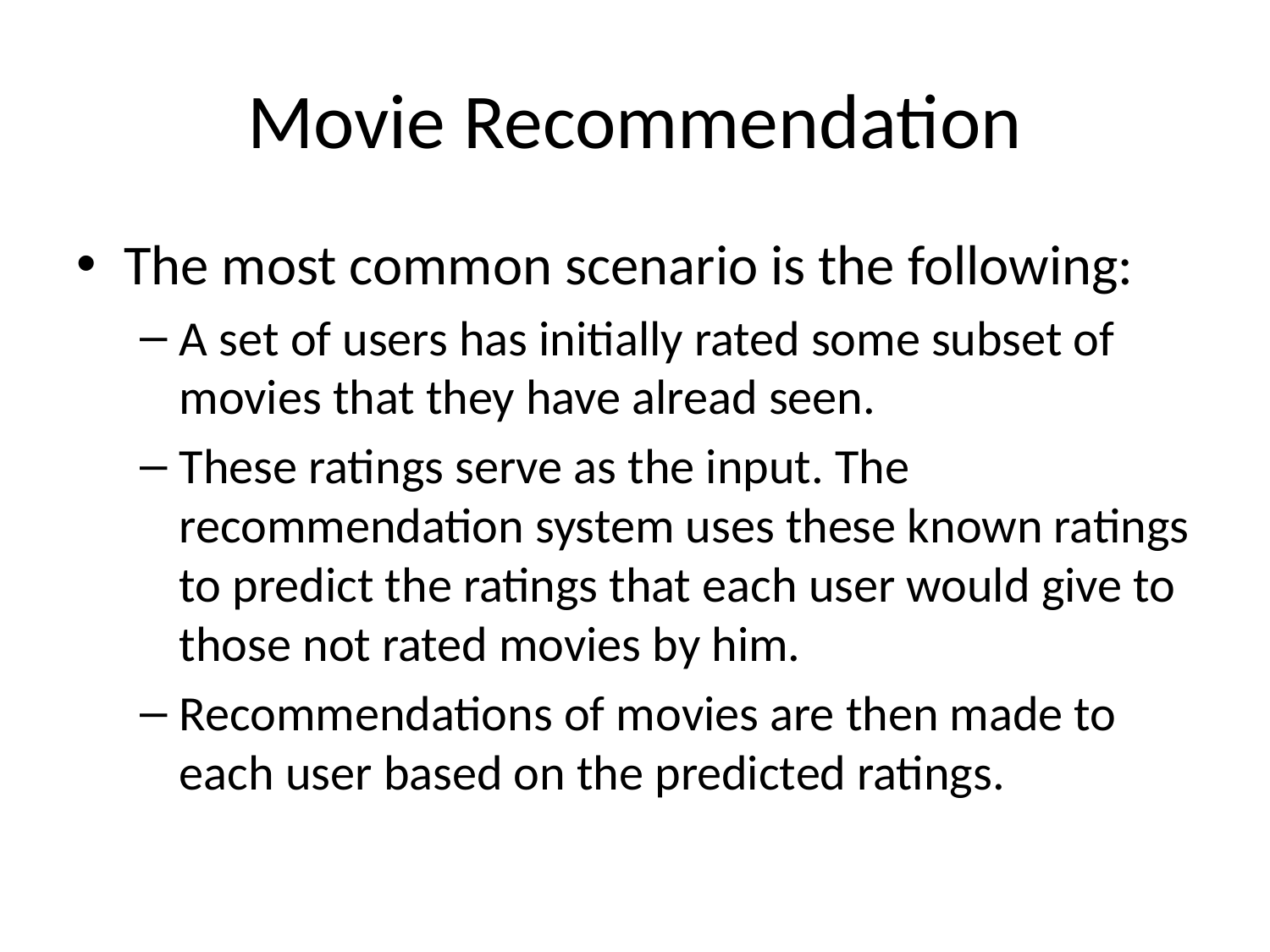

# Movie Recommendation
The most common scenario is the following:
A set of users has initially rated some subset of movies that they have alread seen.
These ratings serve as the input. The recommendation system uses these known ratings to predict the ratings that each user would give to those not rated movies by him.
Recommendations of movies are then made to each user based on the predicted ratings.